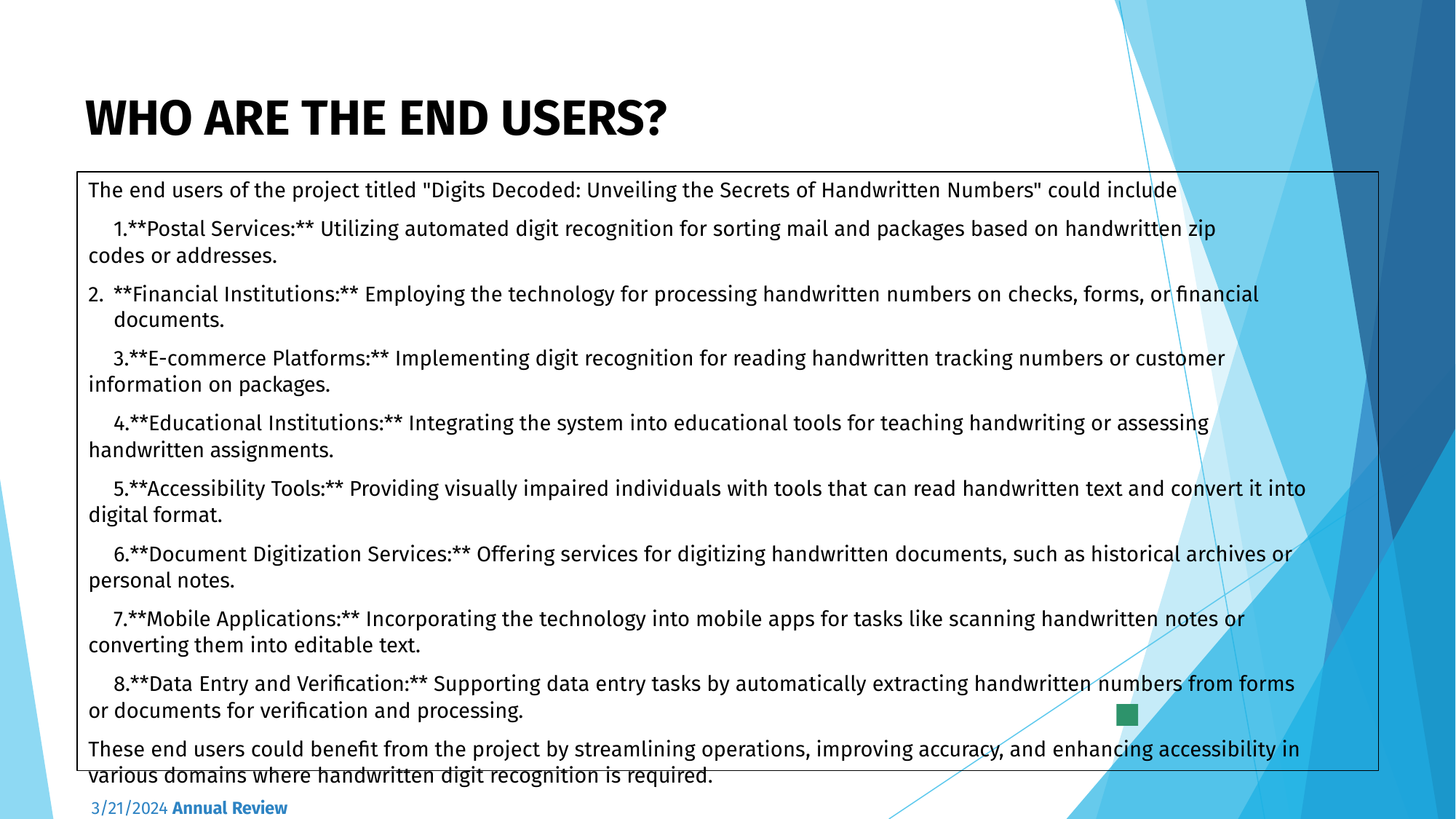

# WHO ARE THE END USERS?
The end users of the project titled "Digits Decoded: Unveiling the Secrets of Handwritten Numbers" could include
**Postal Services:** Utilizing automated digit recognition for sorting mail and packages based on handwritten zip codes or addresses.
**Financial Institutions:** Employing the technology for processing handwritten numbers on checks, forms, or financial documents.
**E-commerce Platforms:** Implementing digit recognition for reading handwritten tracking numbers or customer information on packages.
**Educational Institutions:** Integrating the system into educational tools for teaching handwriting or assessing handwritten assignments.
**Accessibility Tools:** Providing visually impaired individuals with tools that can read handwritten text and convert it into digital format.
**Document Digitization Services:** Offering services for digitizing handwritten documents, such as historical archives or personal notes.
**Mobile Applications:** Incorporating the technology into mobile apps for tasks like scanning handwritten notes or converting them into editable text.
**Data Entry and Verification:** Supporting data entry tasks by automatically extracting handwritten numbers from forms or documents for verification and processing.
These end users could benefit from the project by streamlining operations, improving accuracy, and enhancing accessibility in various domains where handwritten digit recognition is required.
3/21/2024 Annual Review	6